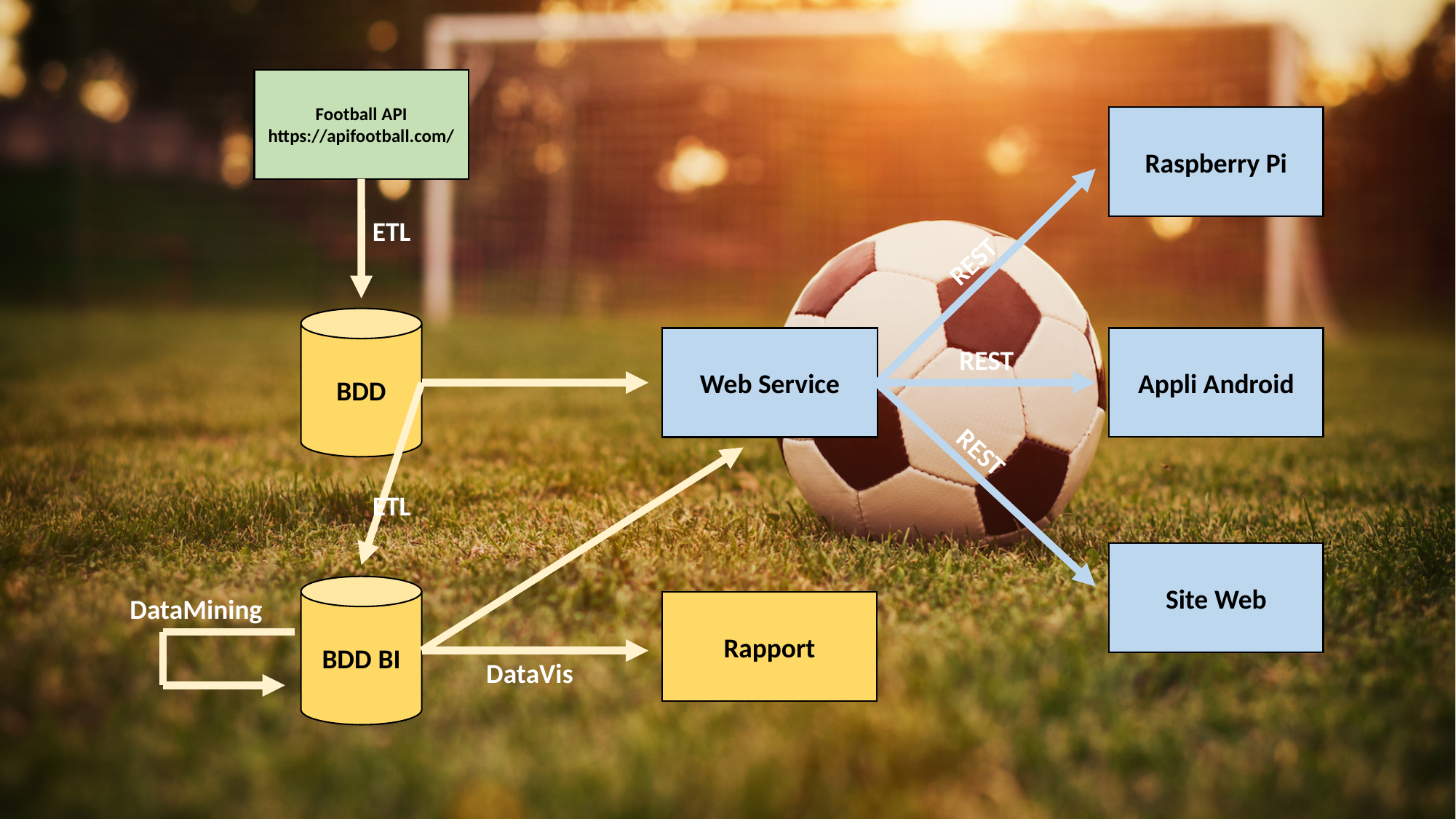

Football API
https://apifootball.com/
Raspberry Pi
ETL
REST
BDD
Web Service
Appli Android
REST
REST
ETL
Site Web
BDD BI
DataMining
Rapport
DataVis